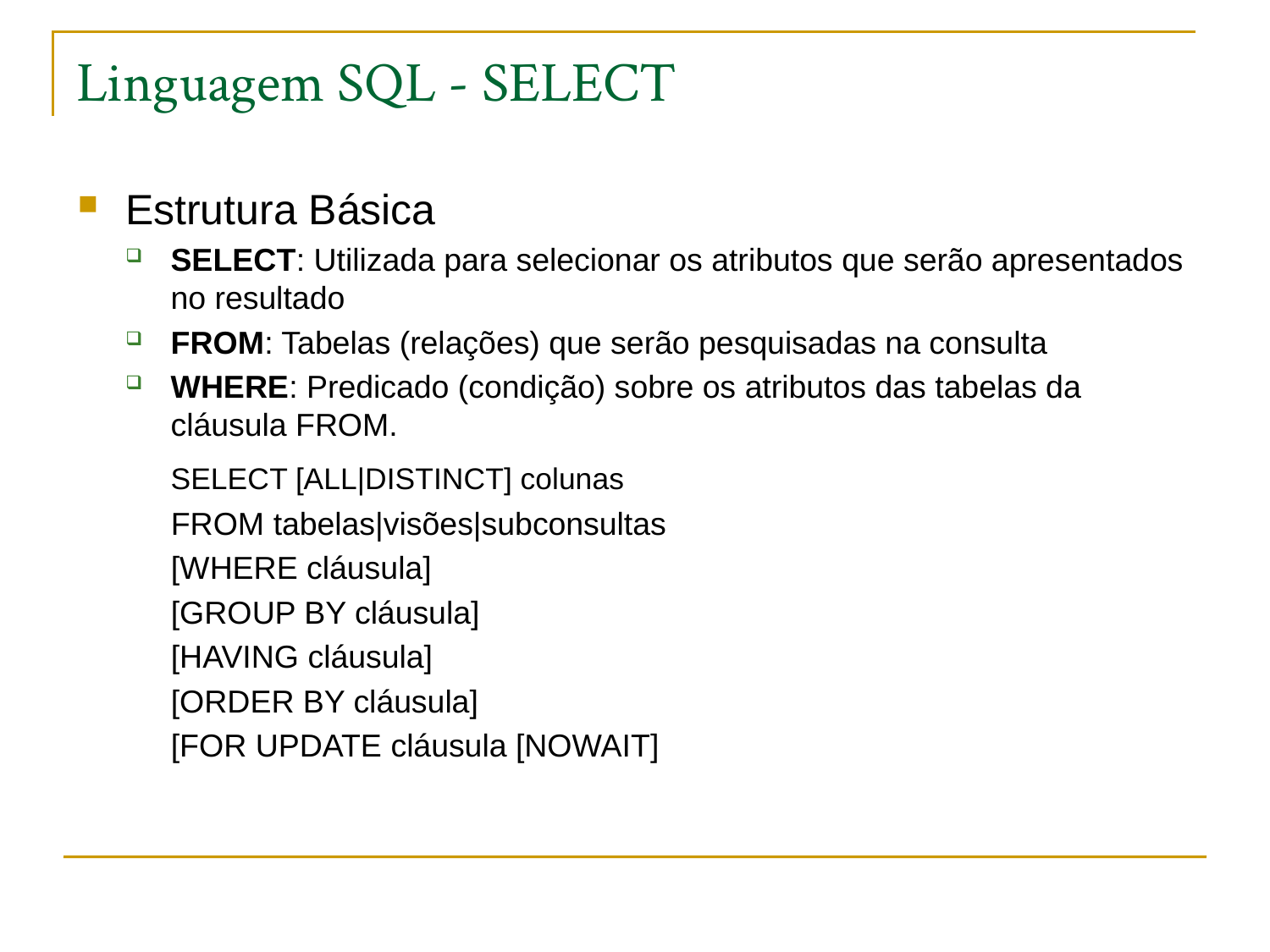

# Linguagem SQL - SELECT
Estrutura Básica
SELECT: Utilizada para selecionar os atributos que serão apresentados no resultado
FROM: Tabelas (relações) que serão pesquisadas na consulta
WHERE: Predicado (condição) sobre os atributos das tabelas da cláusula FROM.
	SELECT [ALL|DISTINCT] colunas
FROM tabelas|visões|subconsultas
[WHERE cláusula]
[GROUP BY cláusula]
[HAVING cláusula]
[ORDER BY cláusula]
[FOR UPDATE cláusula [NOWAIT]